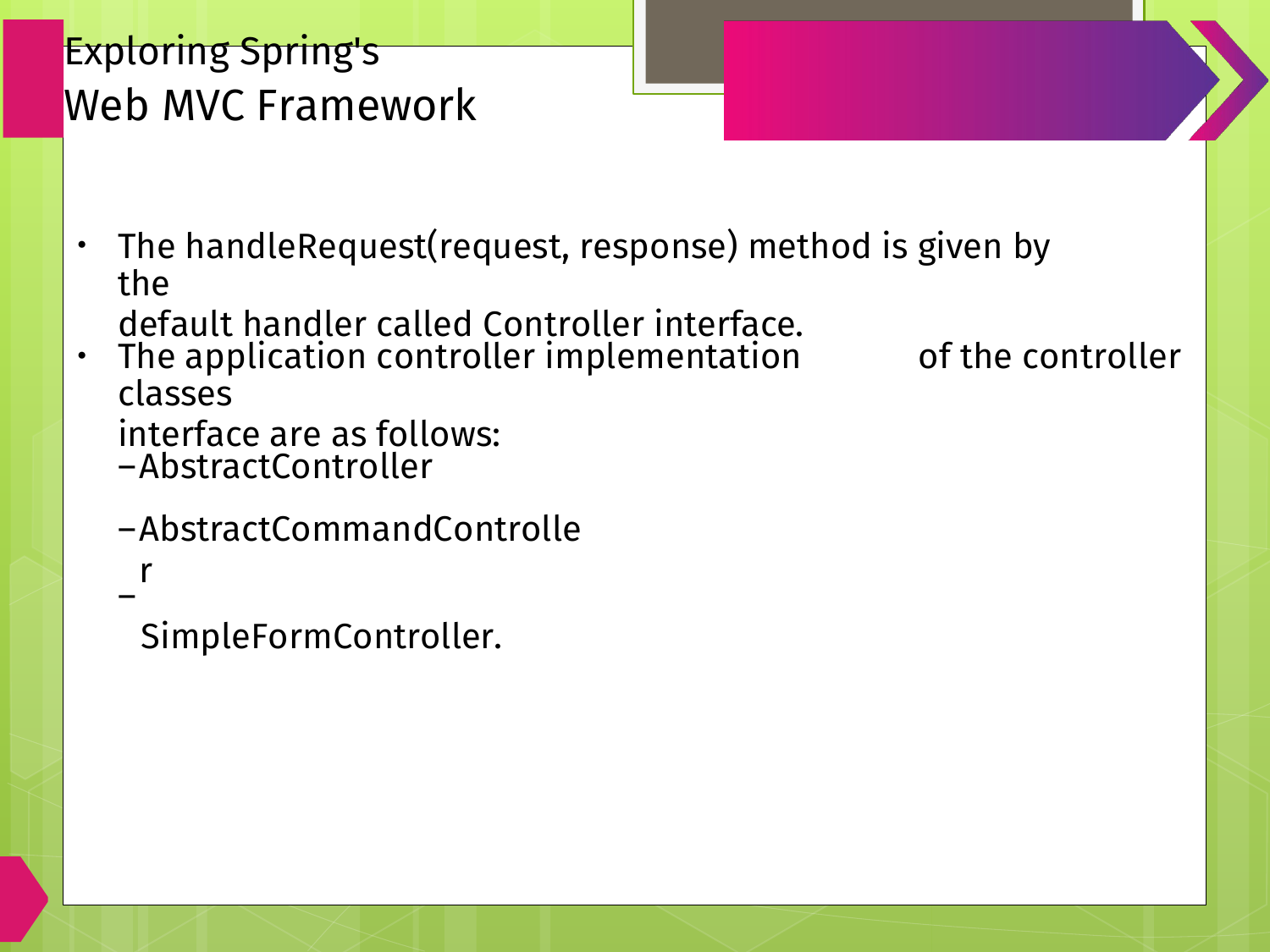

Exploring Spring's
Web MVC Framework
The handleRequest(request, response) method is given by the
default handler called Controller interface.
●
The application controller implementation classes
interface are as follows:
of the controller
●
–
–
–
AbstractController
AbstractCommandController
SimpleFormController.